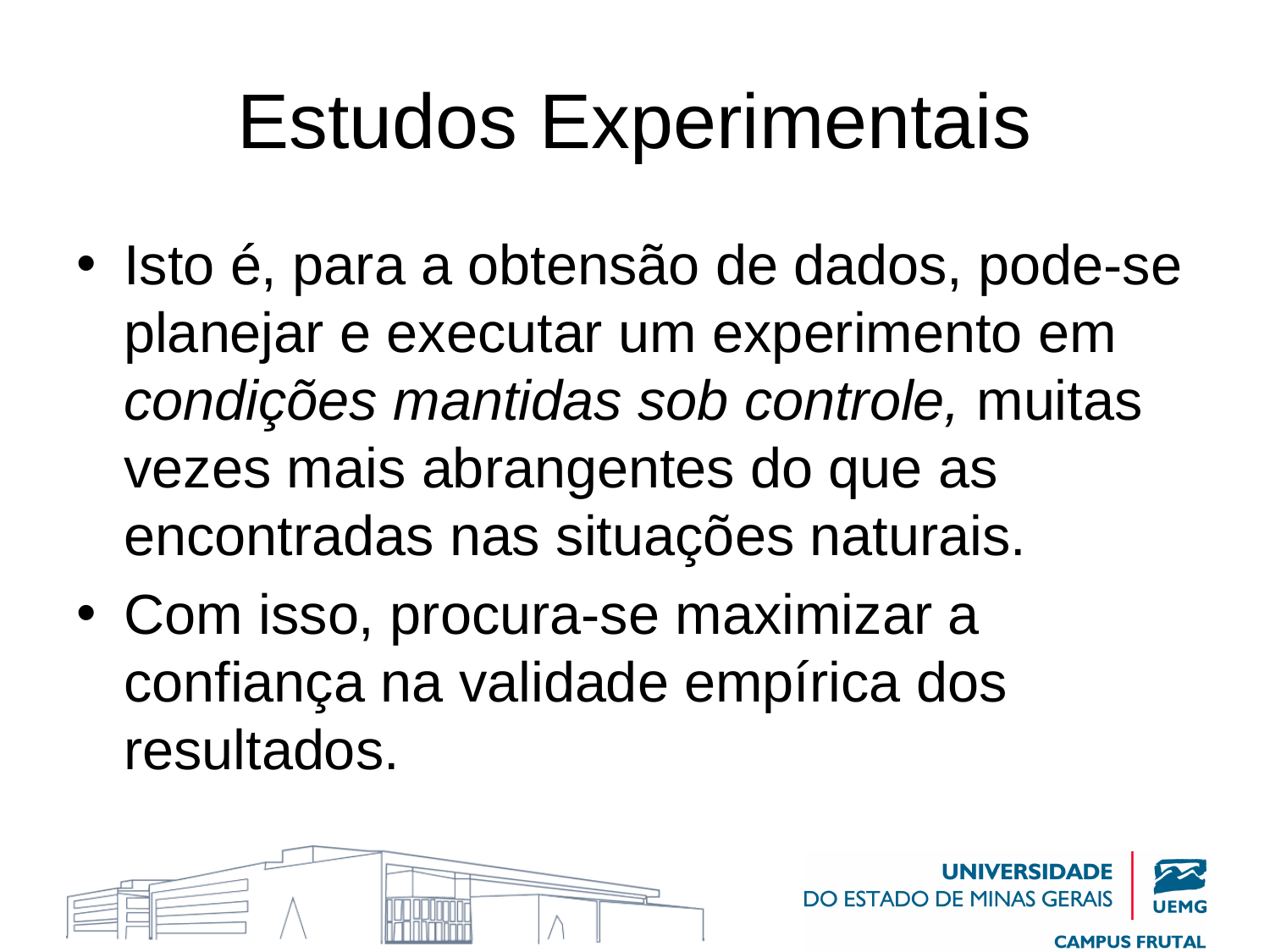

# Estudos Experimentais
Isto é, para a obtensão de dados, pode-se planejar e executar um experimento em condições mantidas sob controle, muitas vezes mais abrangentes do que as encontradas nas situações naturais.
Com isso, procura-se maximizar a confiança na validade empírica dos resultados.